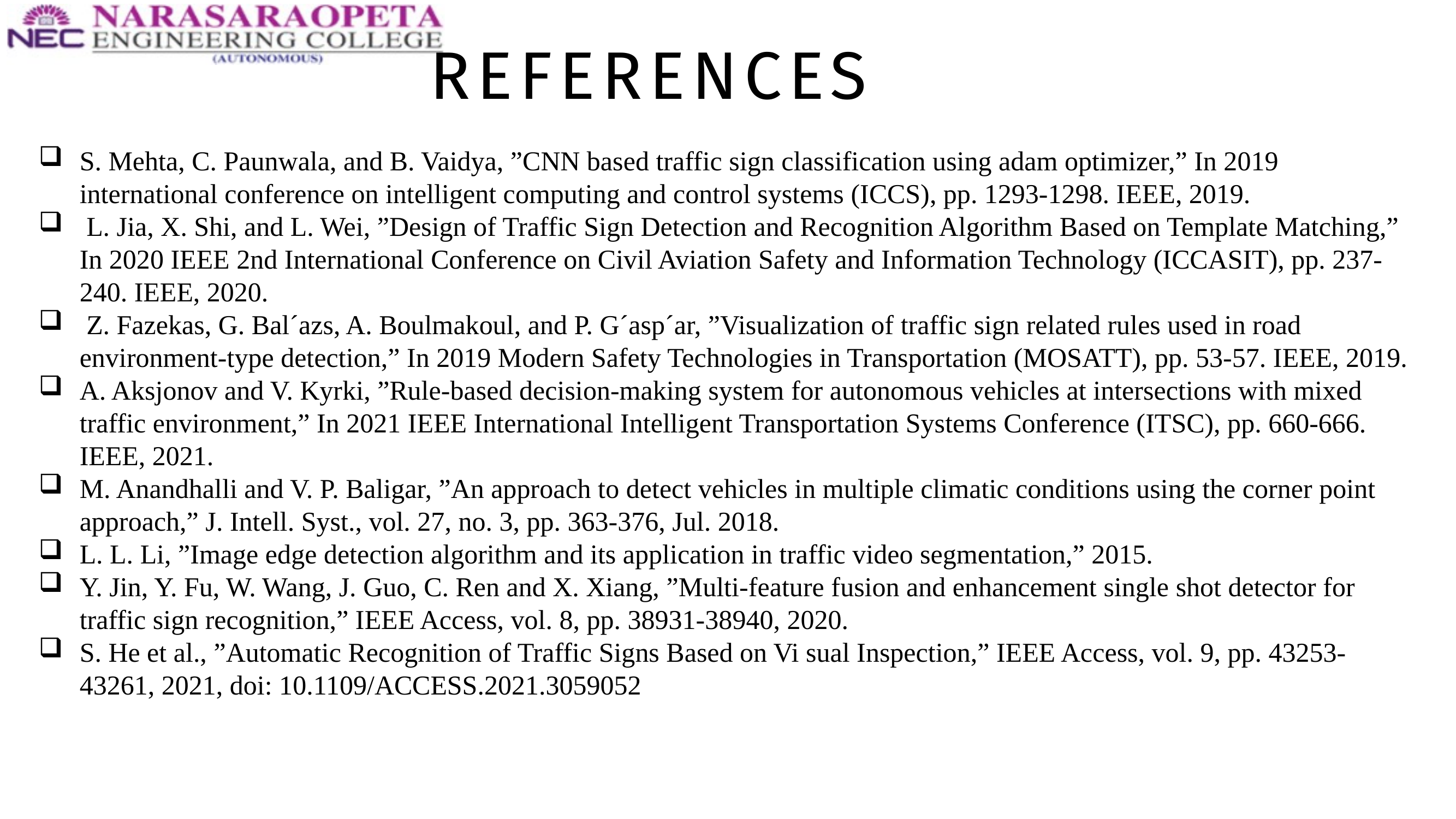

# REFERENCES
S. Mehta, C. Paunwala, and B. Vaidya, ”CNN based traffic sign classification using adam optimizer,” In 2019 international conference on intelligent computing and control systems (ICCS), pp. 1293-1298. IEEE, 2019.
 L. Jia, X. Shi, and L. Wei, ”Design of Traffic Sign Detection and Recognition Algorithm Based on Template Matching,” In 2020 IEEE 2nd International Conference on Civil Aviation Safety and Information Technology (ICCASIT), pp. 237-240. IEEE, 2020.
 Z. Fazekas, G. Bal´azs, A. Boulmakoul, and P. G´asp´ar, ”Visualization of traffic sign related rules used in road environment-type detection,” In 2019 Modern Safety Technologies in Transportation (MOSATT), pp. 53-57. IEEE, 2019.
A. Aksjonov and V. Kyrki, ”Rule-based decision-making system for autonomous vehicles at intersections with mixed traffic environment,” In 2021 IEEE International Intelligent Transportation Systems Conference (ITSC), pp. 660-666. IEEE, 2021.
M. Anandhalli and V. P. Baligar, ”An approach to detect vehicles in multiple climatic conditions using the corner point approach,” J. Intell. Syst., vol. 27, no. 3, pp. 363-376, Jul. 2018.
L. L. Li, ”Image edge detection algorithm and its application in traffic video segmentation,” 2015.
Y. Jin, Y. Fu, W. Wang, J. Guo, C. Ren and X. Xiang, ”Multi-feature fusion and enhancement single shot detector for traffic sign recognition,” IEEE Access, vol. 8, pp. 38931-38940, 2020.
S. He et al., ”Automatic Recognition of Traffic Signs Based on Vi sual Inspection,” IEEE Access, vol. 9, pp. 43253-43261, 2021, doi: 10.1109/ACCESS.2021.3059052